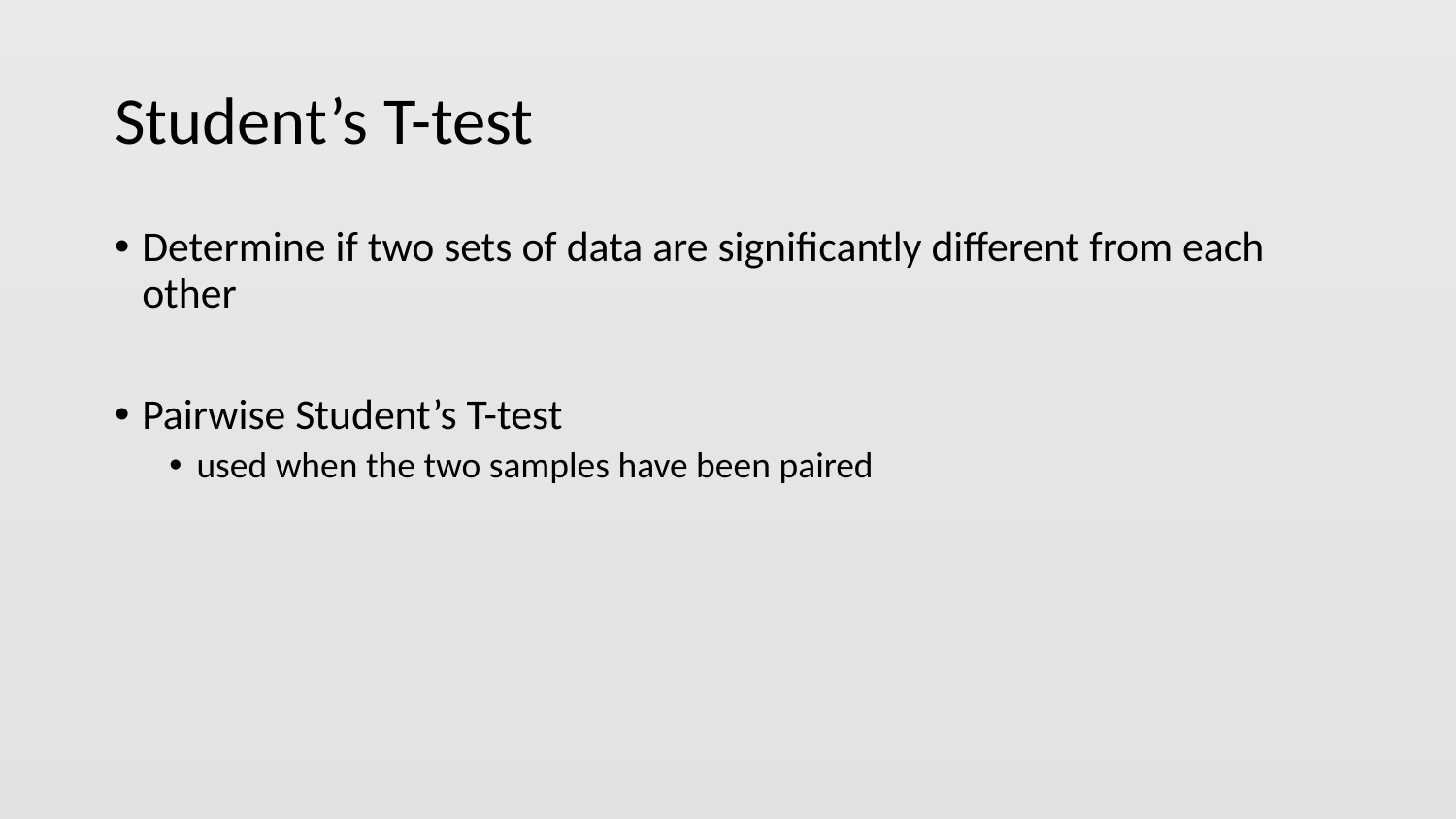

# Student’s T-test
Determine if two sets of data are significantly different from each other

Pairwise Student’s T-test
used when the two samples have been paired